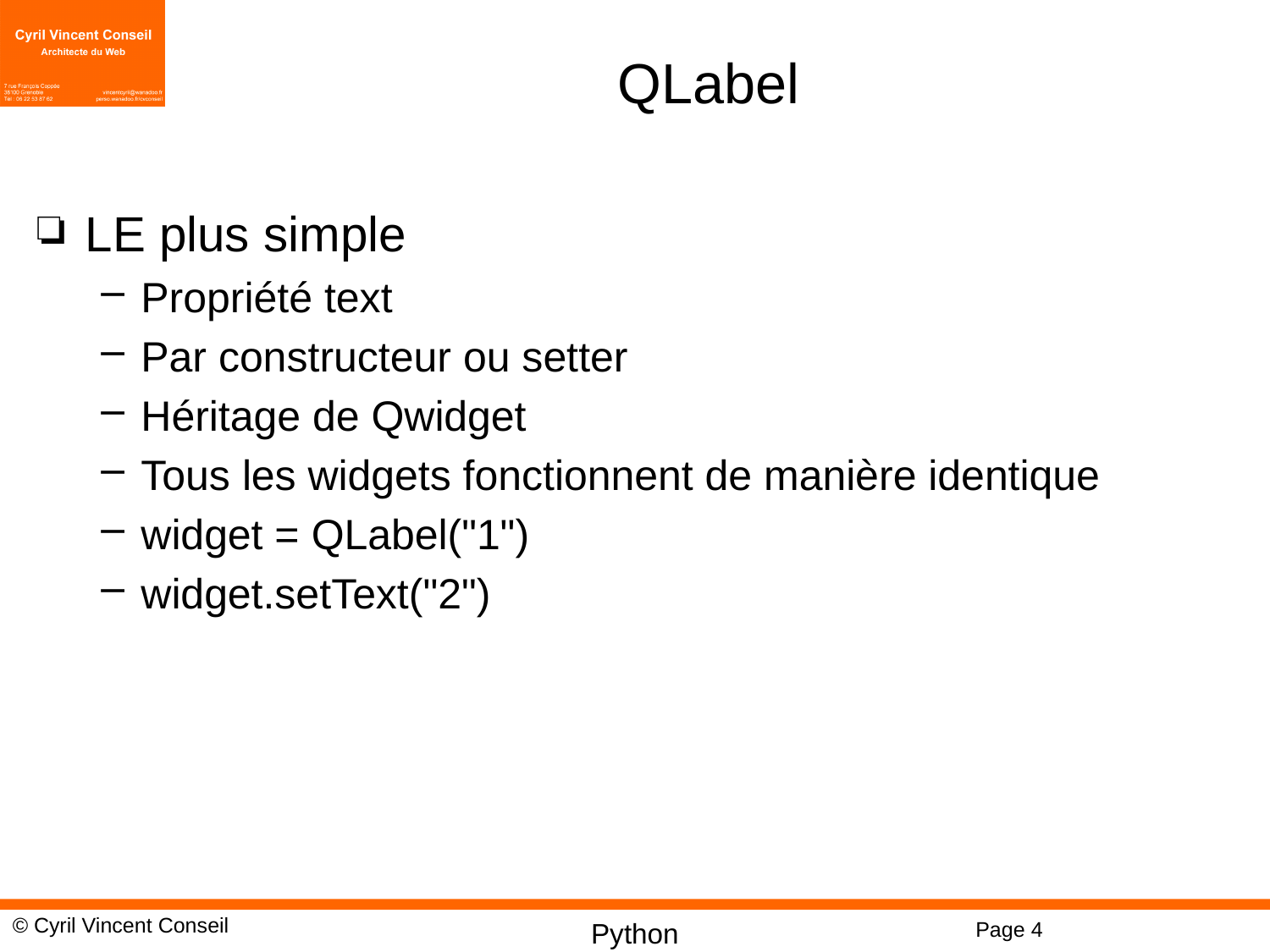

# QLabel
LE plus simple
Propriété text
Par constructeur ou setter
Héritage de Qwidget
Tous les widgets fonctionnent de manière identique
widget = QLabel("1")
widget.setText("2")